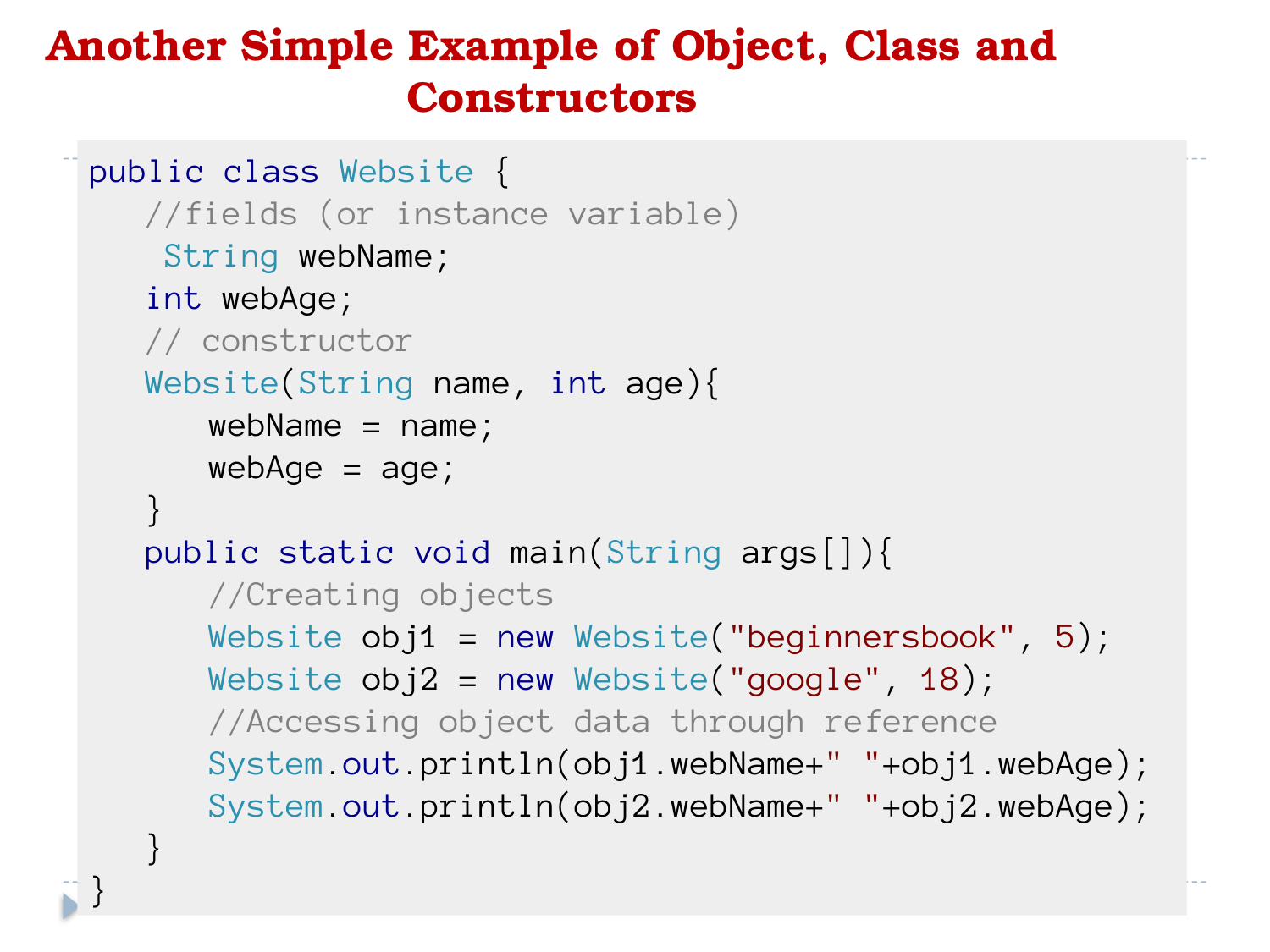

# Another Simple Example of Object, Class and Constructors
public class Website {
//fields (or instance variable)
 String webName;
int webAge;
// constructor
Website(String name, int age){
webName = name;
webAge = age;
}
public static void main(String args[]){
//Creating objects
Website obj1 = new Website("beginnersbook", 5);
Website obj2 = new Website("google", 18);
//Accessing object data through reference
System.out.println(obj1.webName+" "+obj1.webAge);
System.out.println(obj2.webName+" "+obj2.webAge);
}
}
38